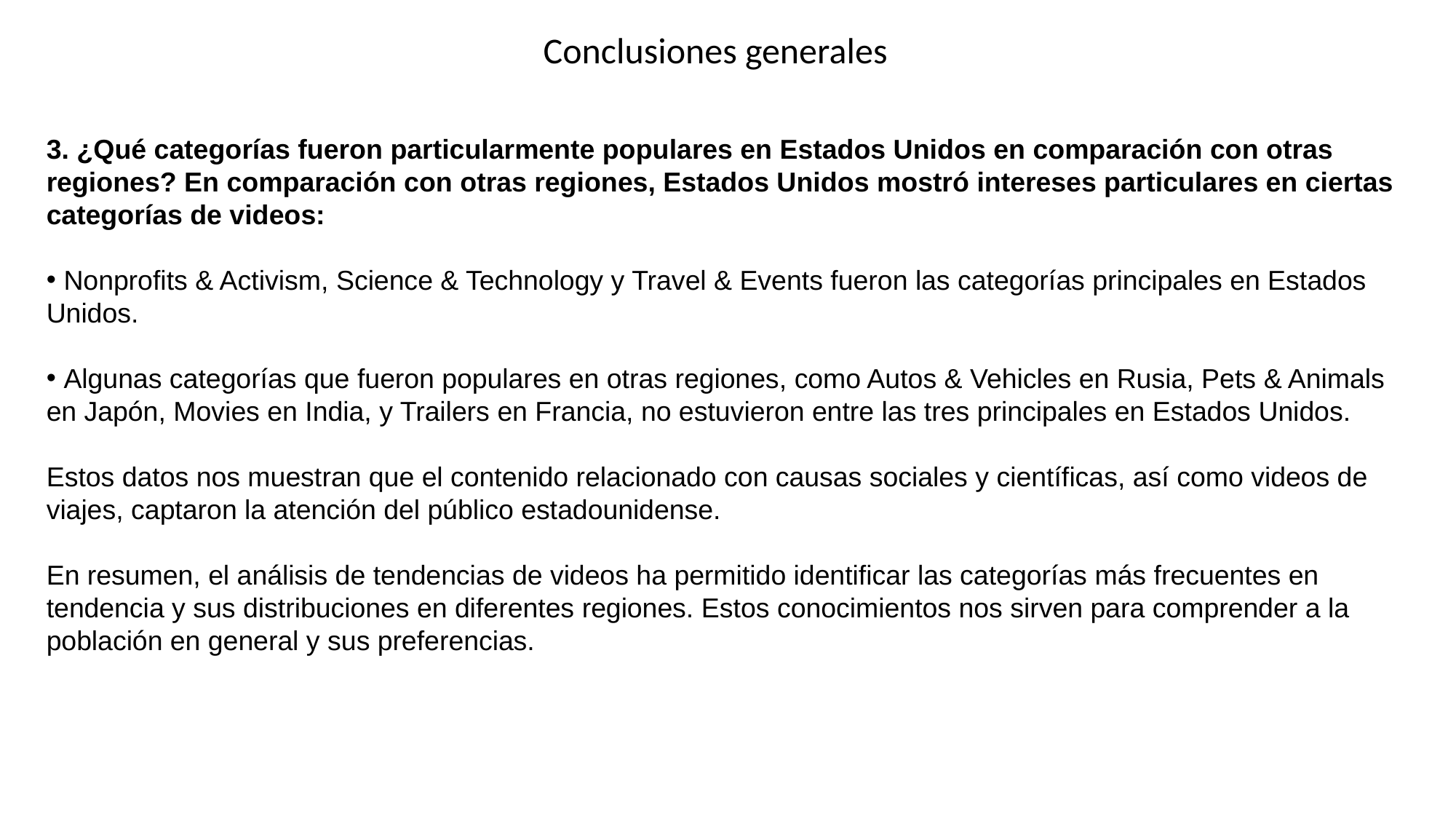

Conclusiones generales
 ¿Qué categorías fueron particularmente populares en Estados Unidos en comparación con otras regiones? En comparación con otras regiones, Estados Unidos mostró intereses particulares en ciertas categorías de videos:

 Nonprofits & Activism, Science & Technology y Travel & Events fueron las categorías principales en Estados Unidos.

 Algunas categorías que fueron populares en otras regiones, como Autos & Vehicles en Rusia, Pets & Animals en Japón, Movies en India, y Trailers en Francia, no estuvieron entre las tres principales en Estados Unidos.

Estos datos nos muestran que el contenido relacionado con causas sociales y científicas, así como videos de viajes, captaron la atención del público estadounidense.

En resumen, el análisis de tendencias de videos ha permitido identificar las categorías más frecuentes en tendencia y sus distribuciones en diferentes regiones. Estos conocimientos nos sirven para comprender a la población en general y sus preferencias.